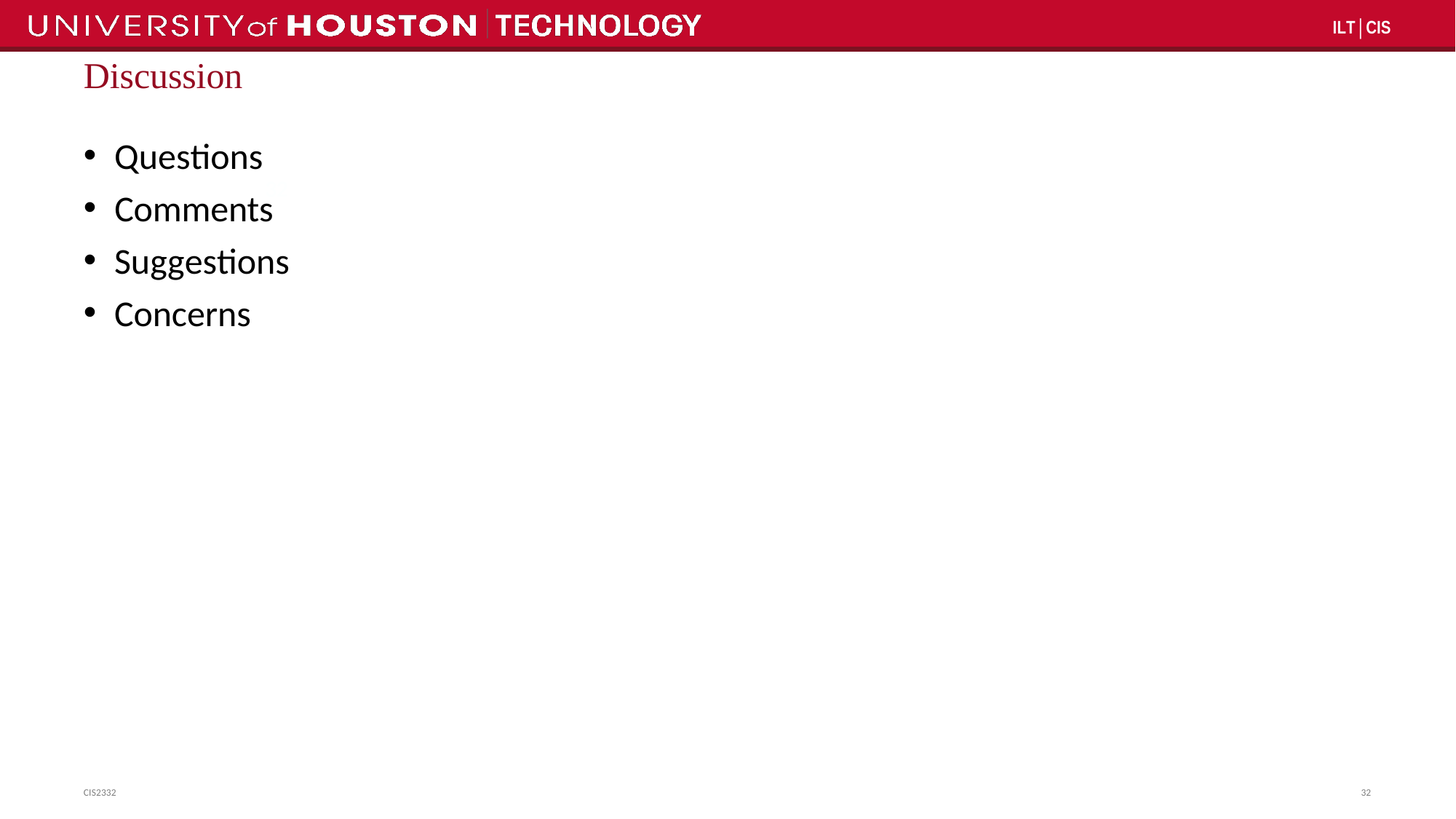

ILT│CIS
# Discussion
Questions
32
Comments
Suggestions
Concerns
CIS2332
32